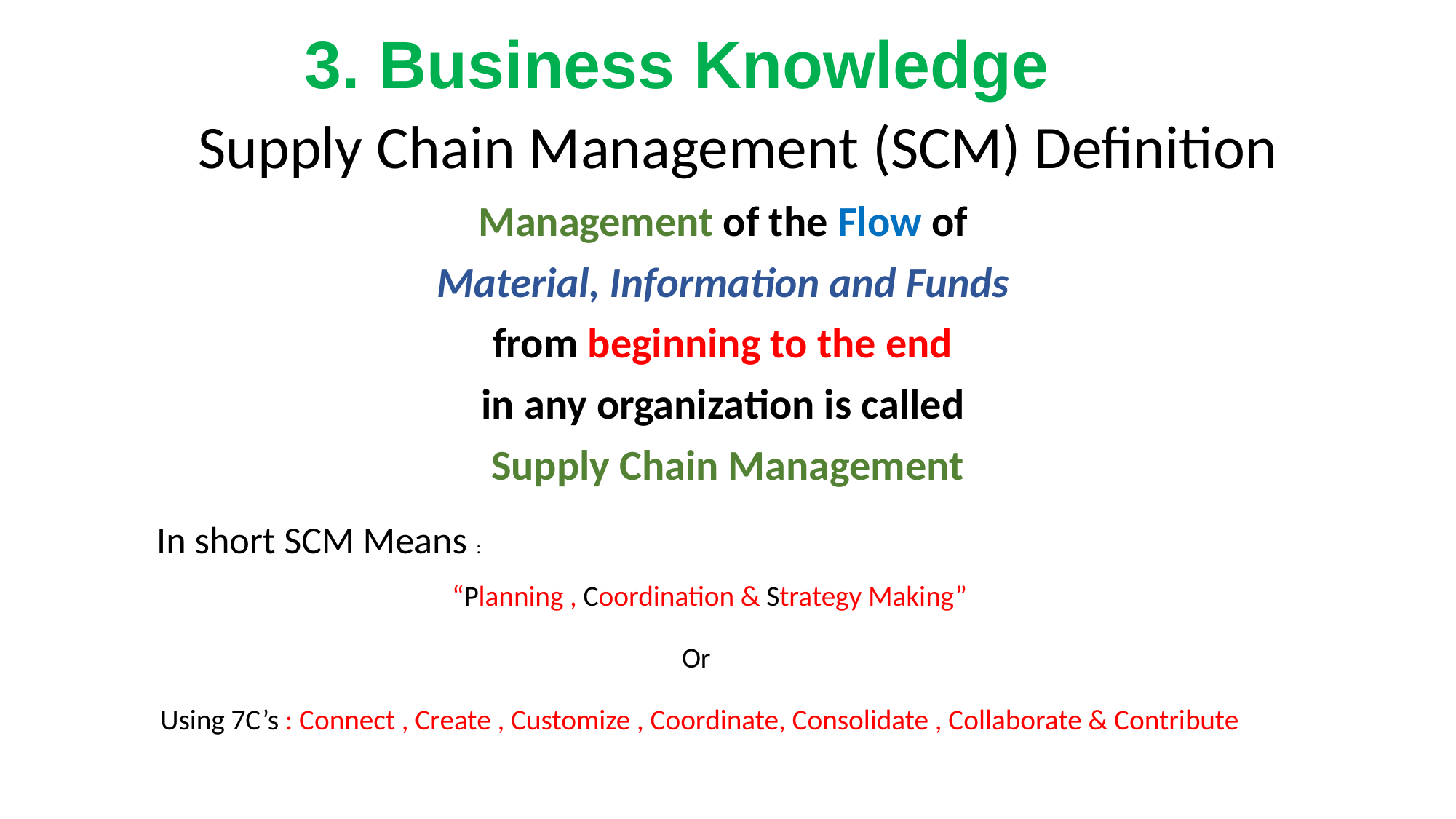

3. Business Knowledge
# Supply Chain Management (SCM) Definition
Management of the Flow of
Material, Information and Funds
from beginning to the end
in any organization is called
Supply Chain Management
In short SCM Means :

     “Planning , Coordination & Strategy Making”

Or

Using 7C’s : Connect , Create , Customize , Coordinate, Consolidate , Collaborate & Contribute